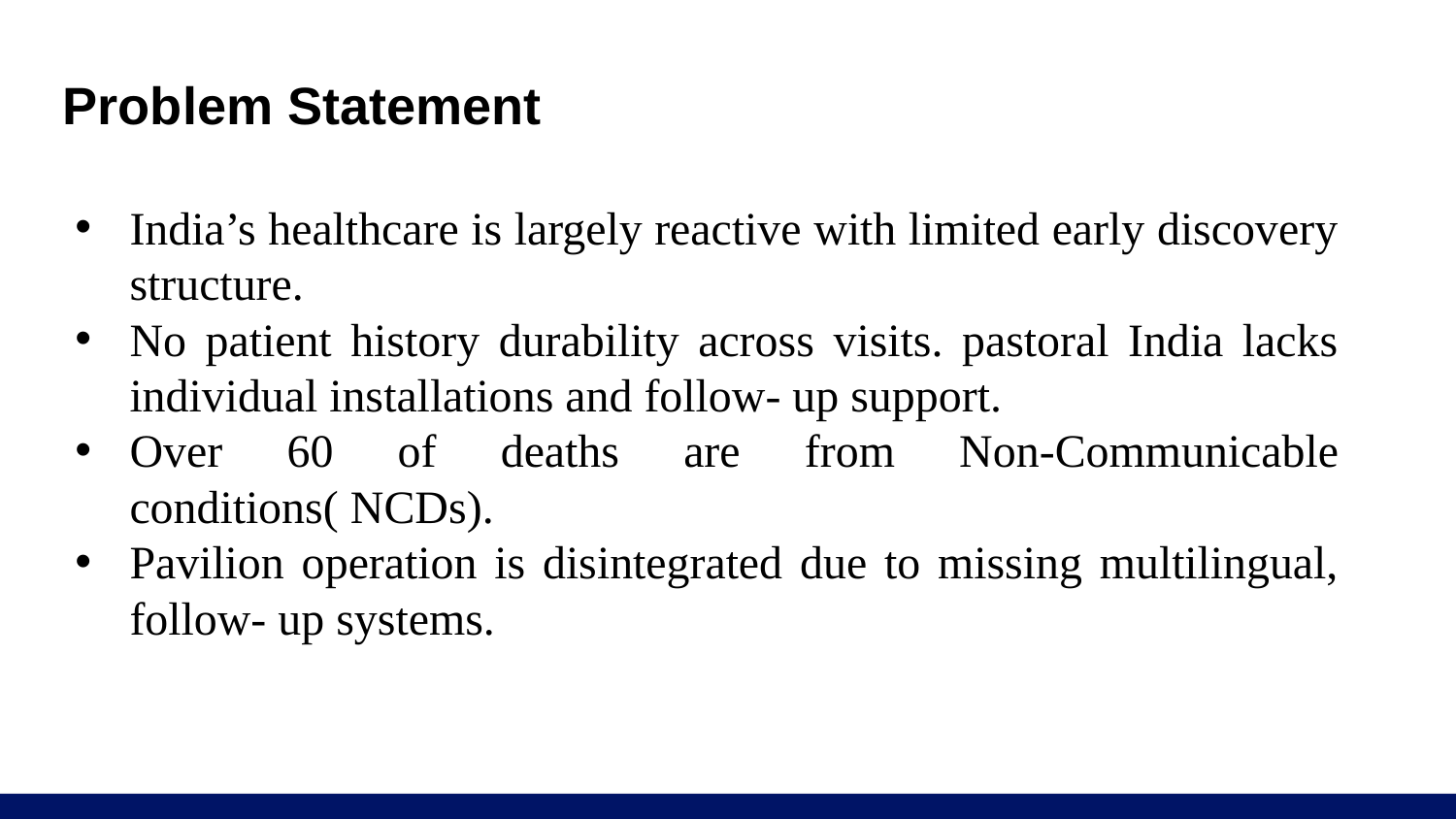

# Problem Statement
India’s healthcare is largely reactive with limited early discovery structure.
No patient history durability across visits. pastoral India lacks individual installations and follow- up support.
Over 60 of deaths are from Non-Communicable conditions( NCDs).
Pavilion operation is disintegrated due to missing multilingual, follow- up systems.